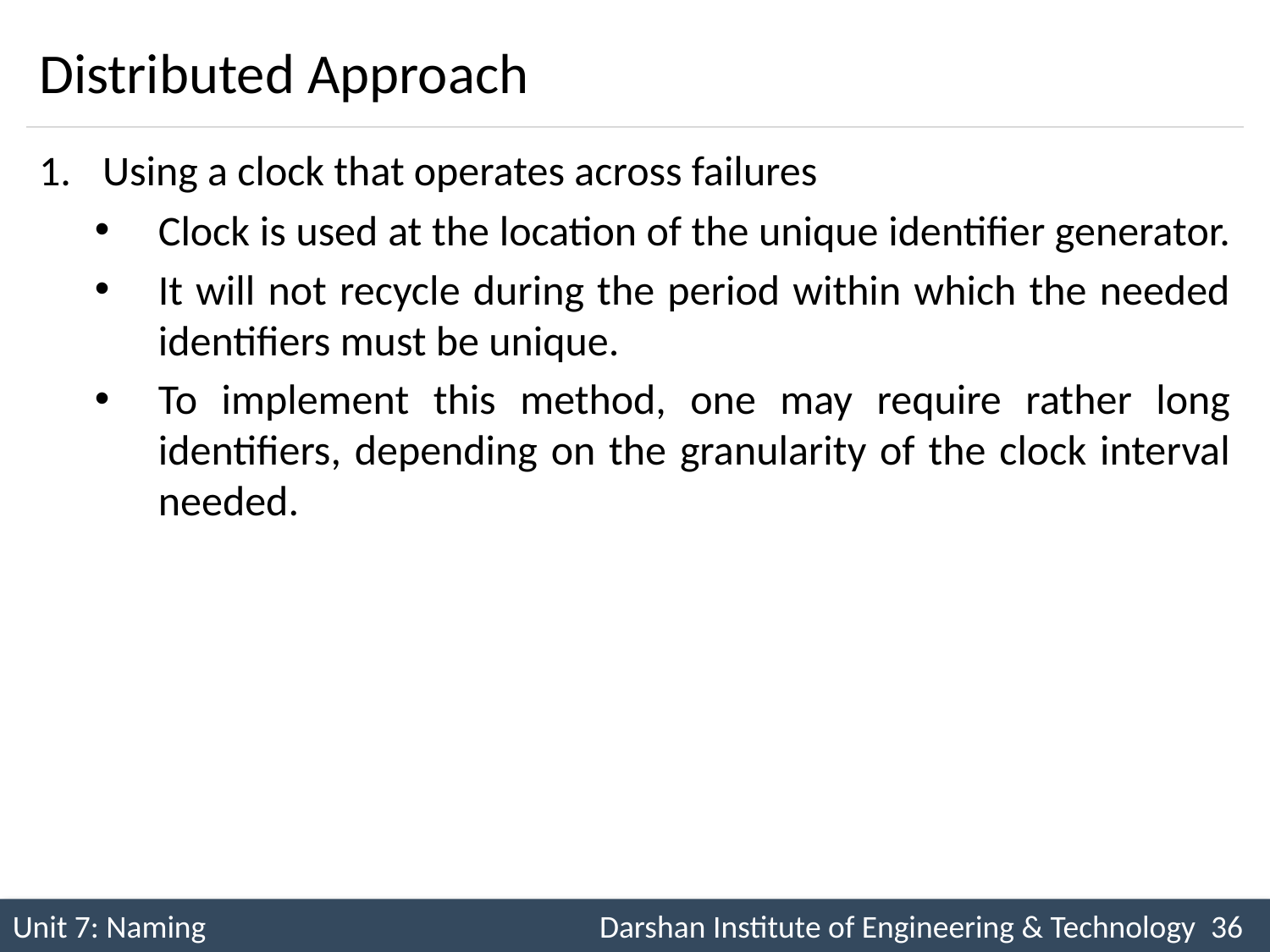

# Distributed Approach
Using a clock that operates across failures
Clock is used at the location of the unique identifier generator.
It will not recycle during the period within which the needed identifiers must be unique.
To implement this method, one may require rather long identifiers, depending on the granularity of the clock interval needed.